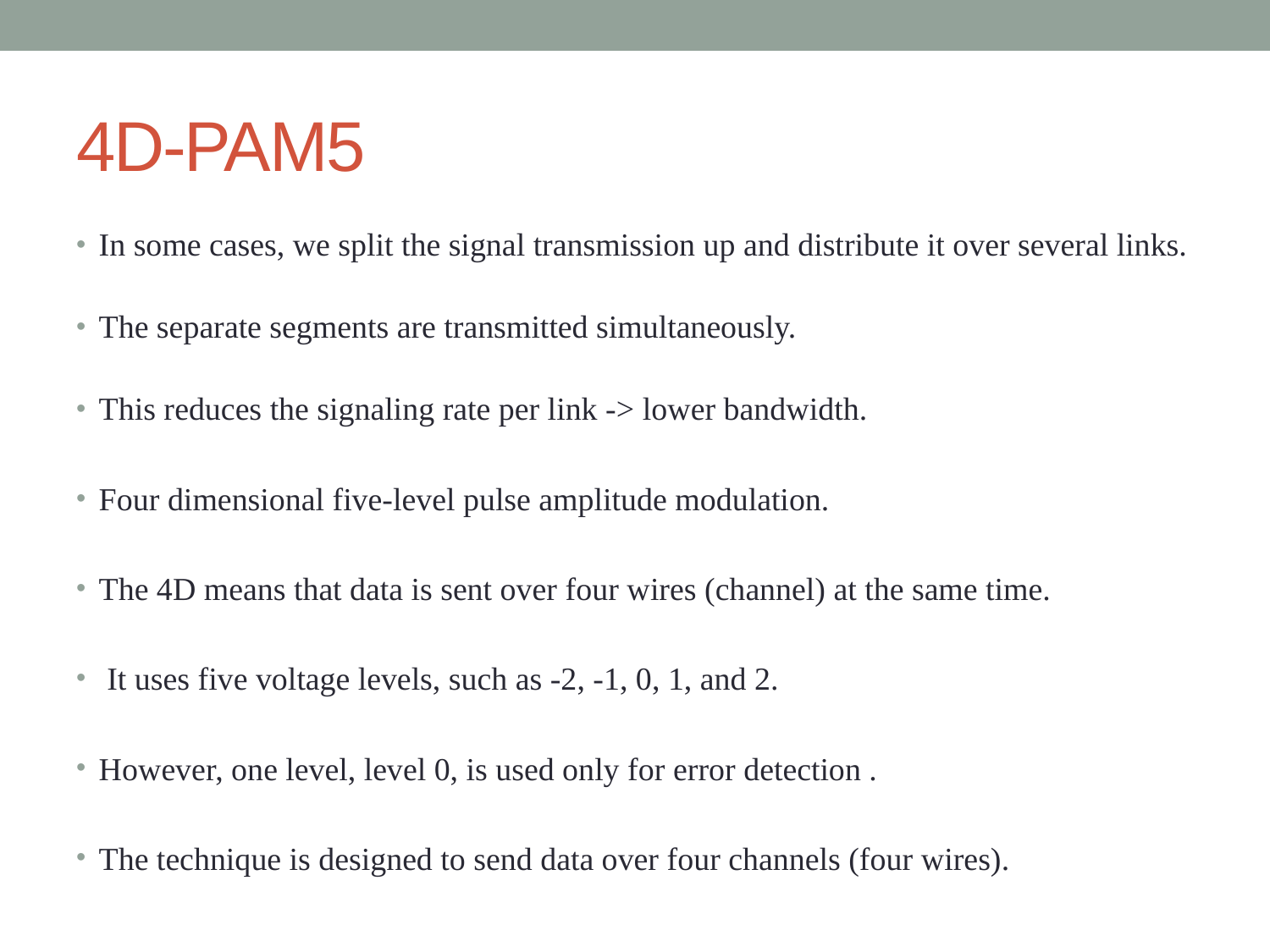

# 4D-PAM5
In some cases, we split the signal transmission up and distribute it over several links.

The separate segments are transmitted simultaneously.

This reduces the signaling rate per link -> lower bandwidth.

Four dimensional five-level pulse amplitude modulation.

The 4D means that data is sent over four wires (channel) at the same time.

 It uses five voltage levels, such as -2, -1, 0, 1, and 2.

However, one level, level 0, is used only for error detection .

The technique is designed to send data over four channels (four wires).